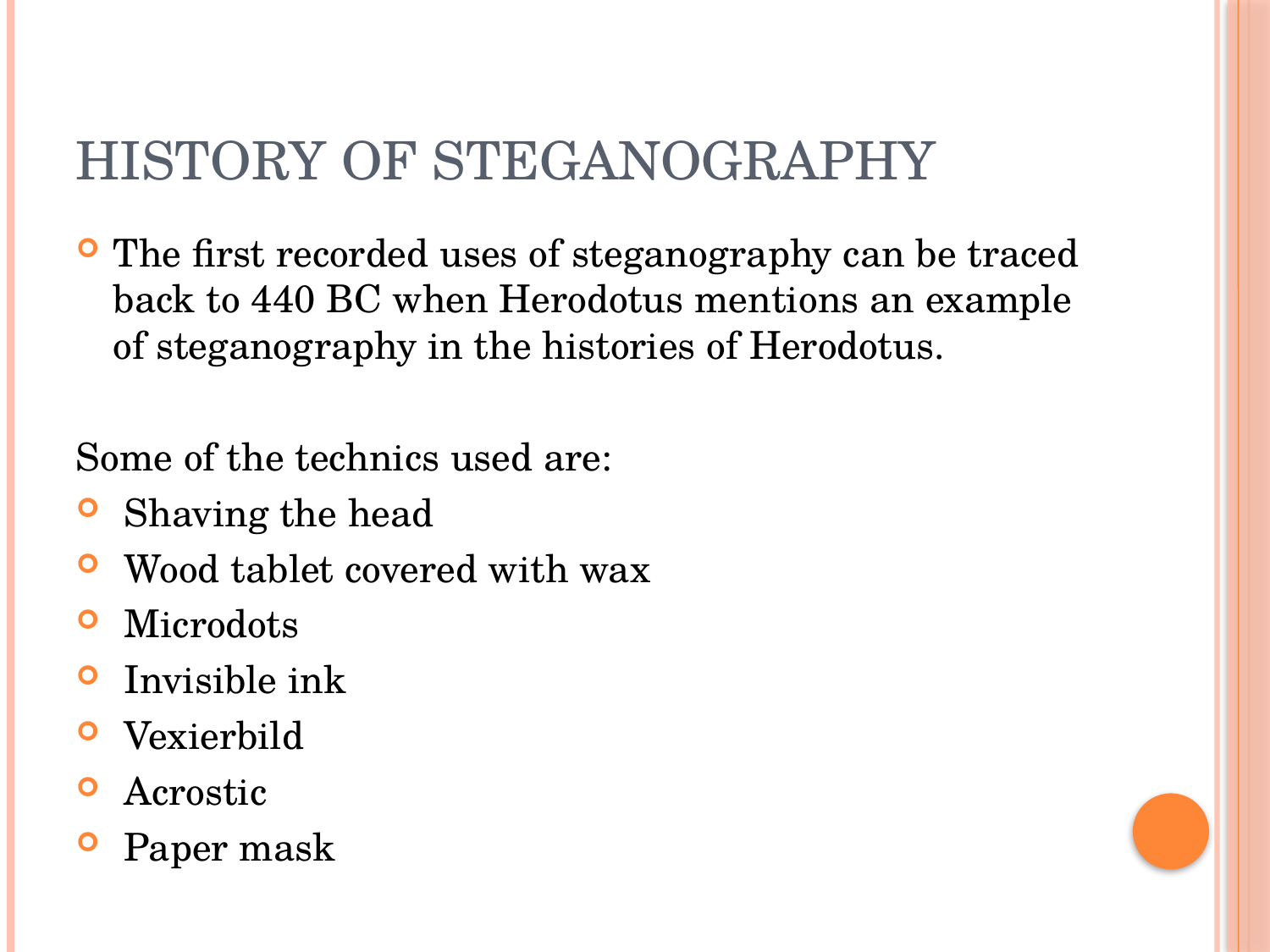

# History of steganography
The first recorded uses of steganography can be traced back to 440 BC when Herodotus mentions an example of steganography in the histories of Herodotus.

Some of the technics used are:
 Shaving the head
 Wood tablet covered with wax
 Microdots
 Invisible ink
 Vexierbild
 Acrostic
 Paper mask